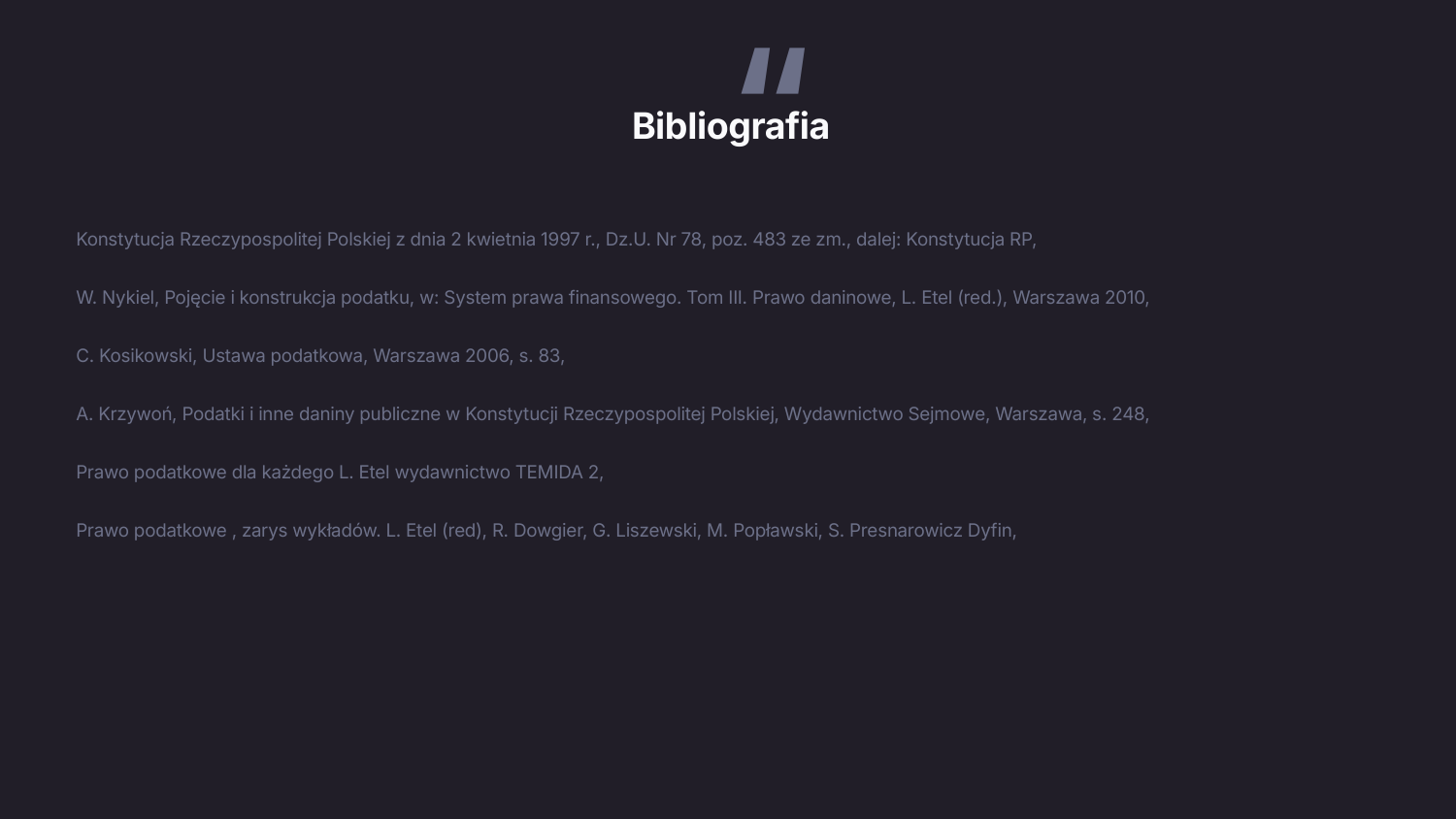

“
Bibliografia
Konstytucja Rzeczypospolitej Polskiej z dnia 2 kwietnia 1997 r., Dz.U. Nr 78, poz. 483 ze zm., dalej: Konstytucja RP,

W. Nykiel, Pojęcie i konstrukcja podatku, w: System prawa finansowego. Tom III. Prawo daninowe, L. Etel (red.), Warszawa 2010,

C. Kosikowski, Ustawa podatkowa, Warszawa 2006, s. 83,

A. Krzywoń, Podatki i inne daniny publiczne w Konstytucji Rzeczypospolitej Polskiej, Wydawnictwo Sejmowe, Warszawa, s. 248,

Prawo podatkowe dla każdego L. Etel wydawnictwo TEMIDA 2,

Prawo podatkowe , zarys wykładów. L. Etel (red), R. Dowgier, G. Liszewski, M. Popławski, S. Presnarowicz Dyfin,